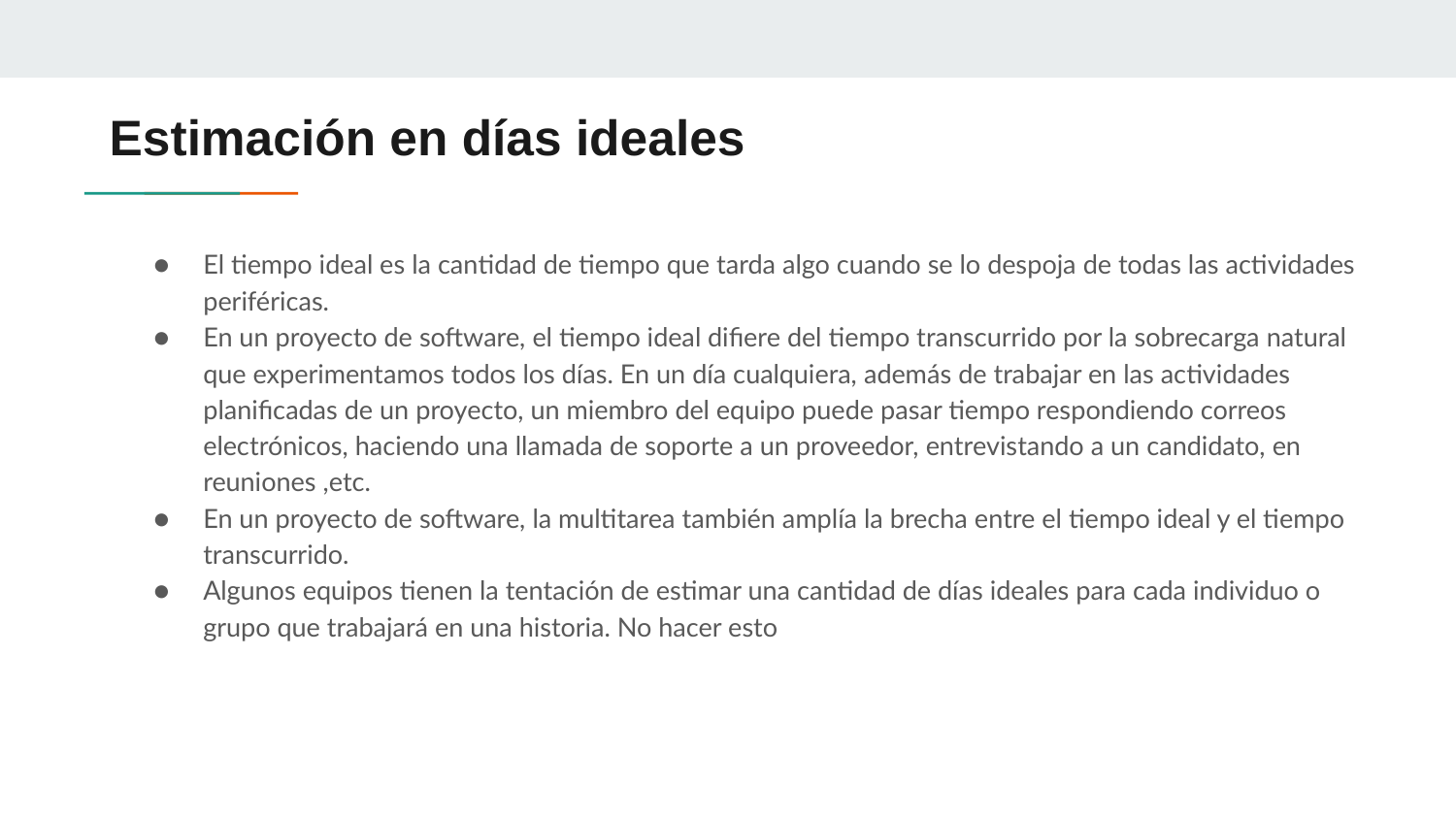

# Estimación en días ideales
El tiempo ideal es la cantidad de tiempo que tarda algo cuando se lo despoja de todas las actividades periféricas.
En un proyecto de software, el tiempo ideal difiere del tiempo transcurrido por la sobrecarga natural que experimentamos todos los días. En un día cualquiera, además de trabajar en las actividades planificadas de un proyecto, un miembro del equipo puede pasar tiempo respondiendo correos electrónicos, haciendo una llamada de soporte a un proveedor, entrevistando a un candidato, en reuniones ,etc.
En un proyecto de software, la multitarea también amplía la brecha entre el tiempo ideal y el tiempo transcurrido.
Algunos equipos tienen la tentación de estimar una cantidad de días ideales para cada individuo o grupo que trabajará en una historia. No hacer esto